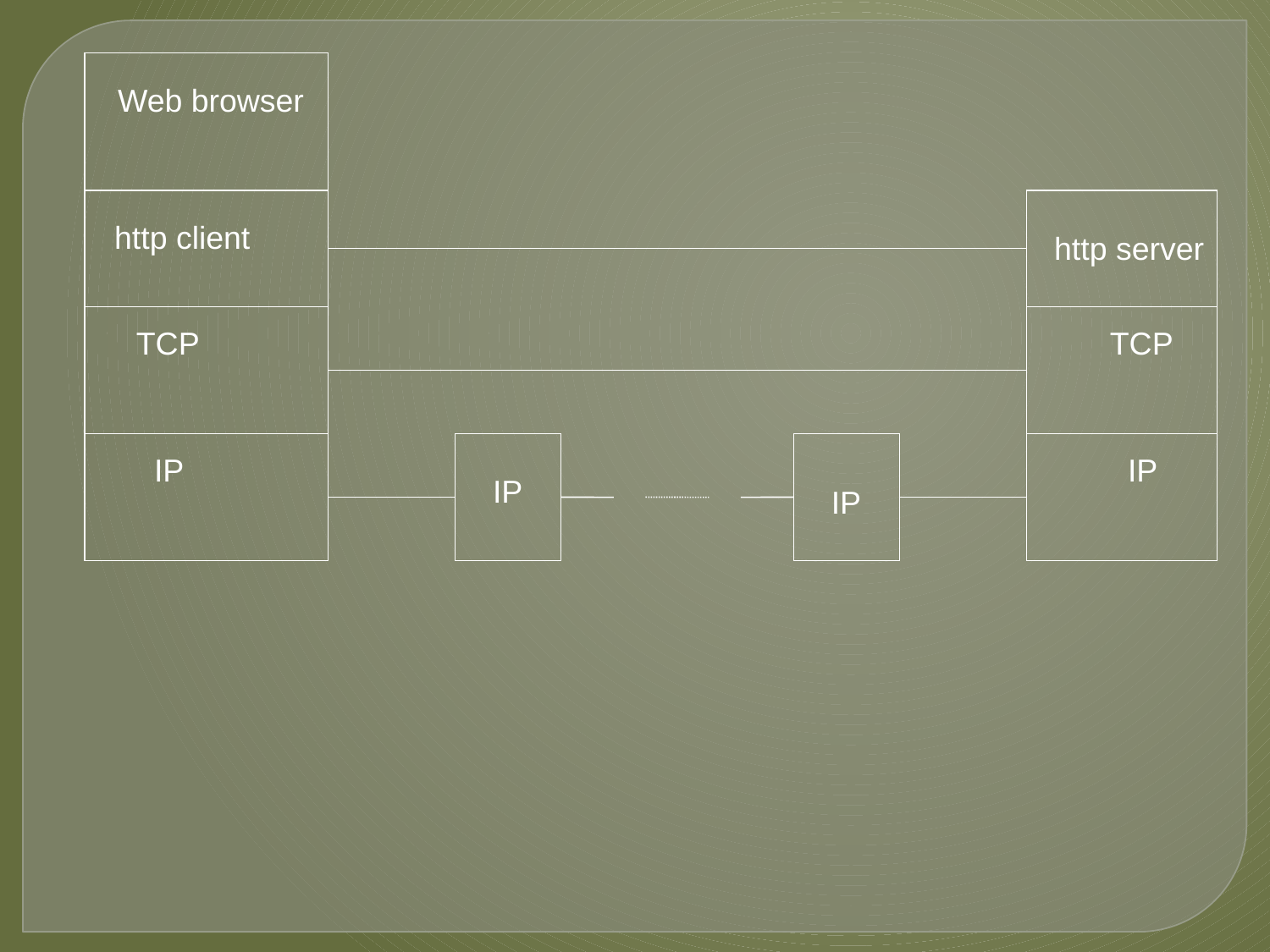

Web browser

http client
http server

TCP
TCP

IP
IP
IP
IP